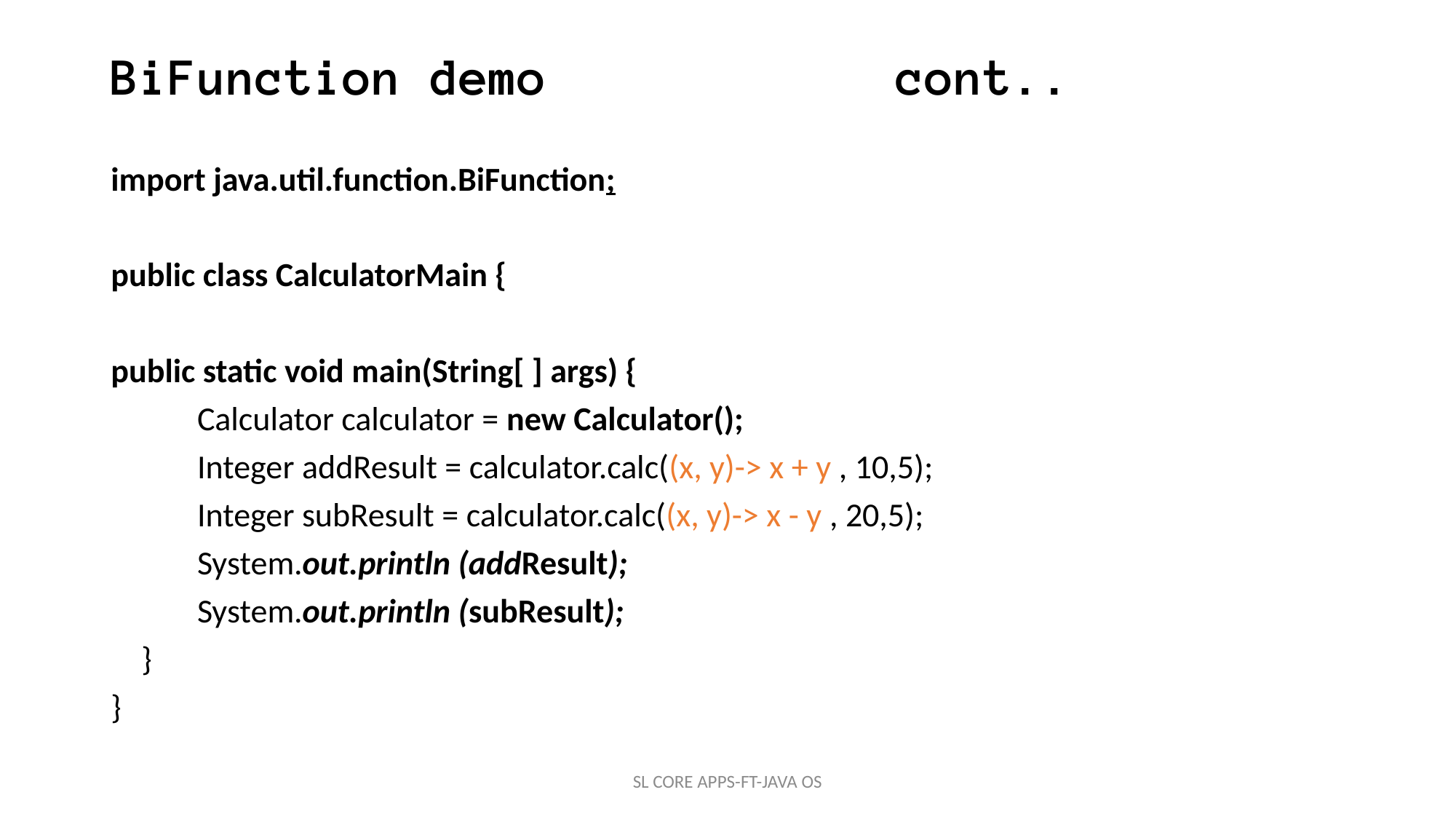

# BiFunction demo				cont..
import java.util.function.BiFunction;

public class CalculatorMain {

public static void main(String[ ] args) {
	Calculator calculator = new Calculator();
	Integer addResult = calculator.calc((x, y)-> x + y , 10,5);
	Integer subResult = calculator.calc((x, y)-> x - y , 20,5);
    	System.out.println (addResult);
 	System.out.println (subResult);
    }
}

SL CORE APPS-FT-JAVA OS